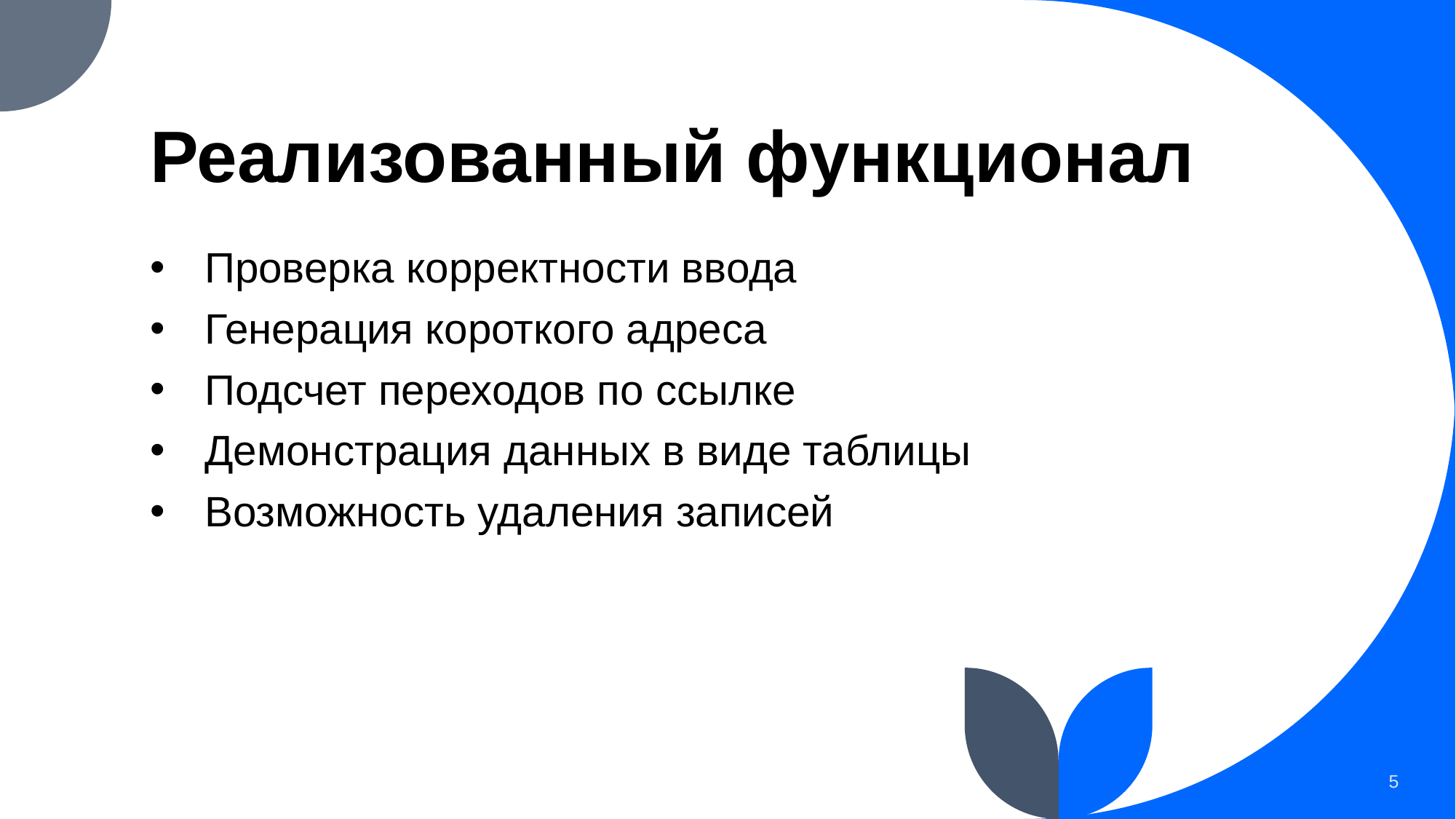

# Реализованный функционал
Проверка корректности ввода
Генерация короткого адреса
Подсчет переходов по ссылке
Демонстрация данных в виде таблицы
Возможность удаления записей

5